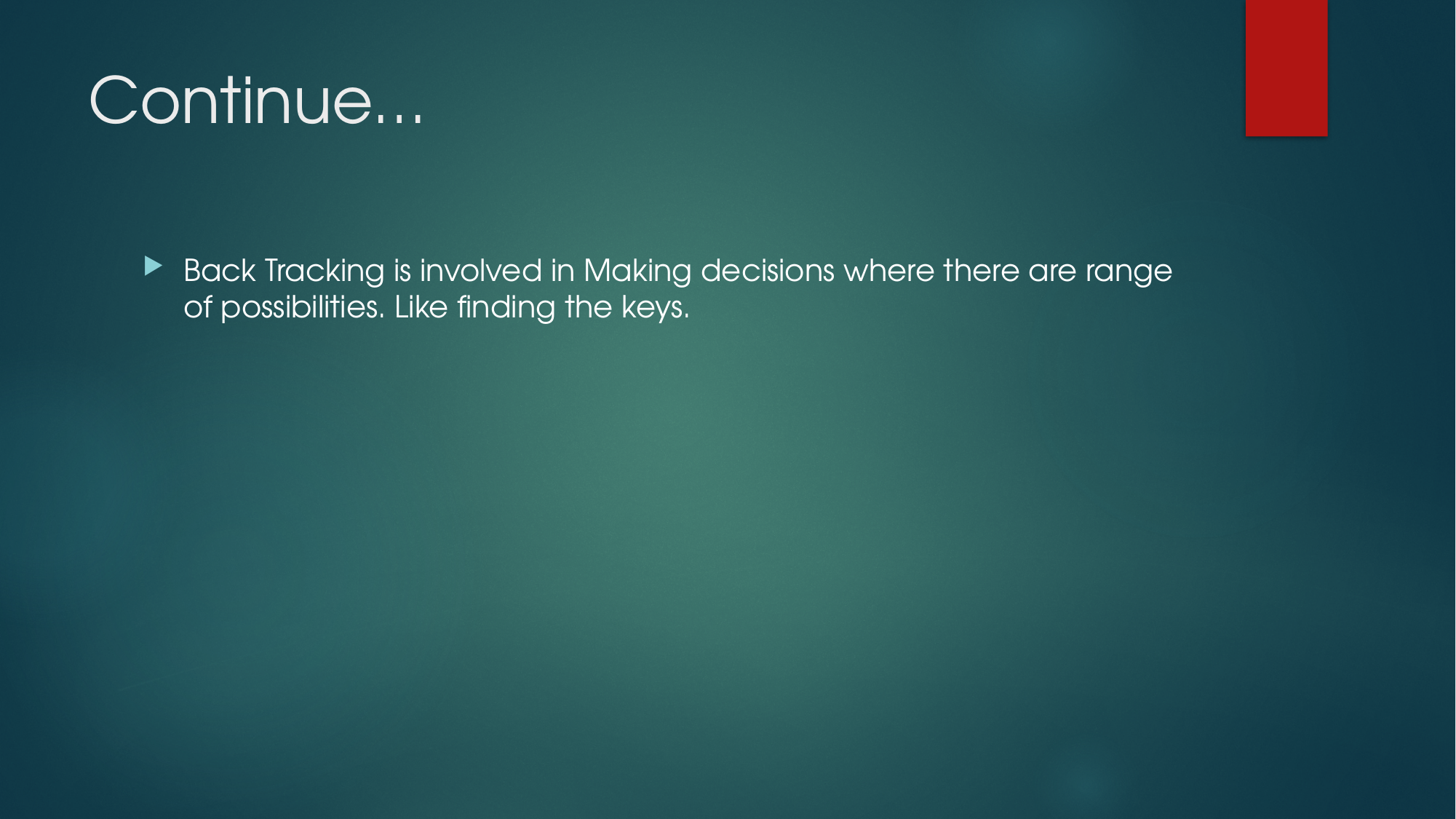

# Continue…
Back Tracking is involved in Making decisions where there are range of possibilities. Like finding the keys.